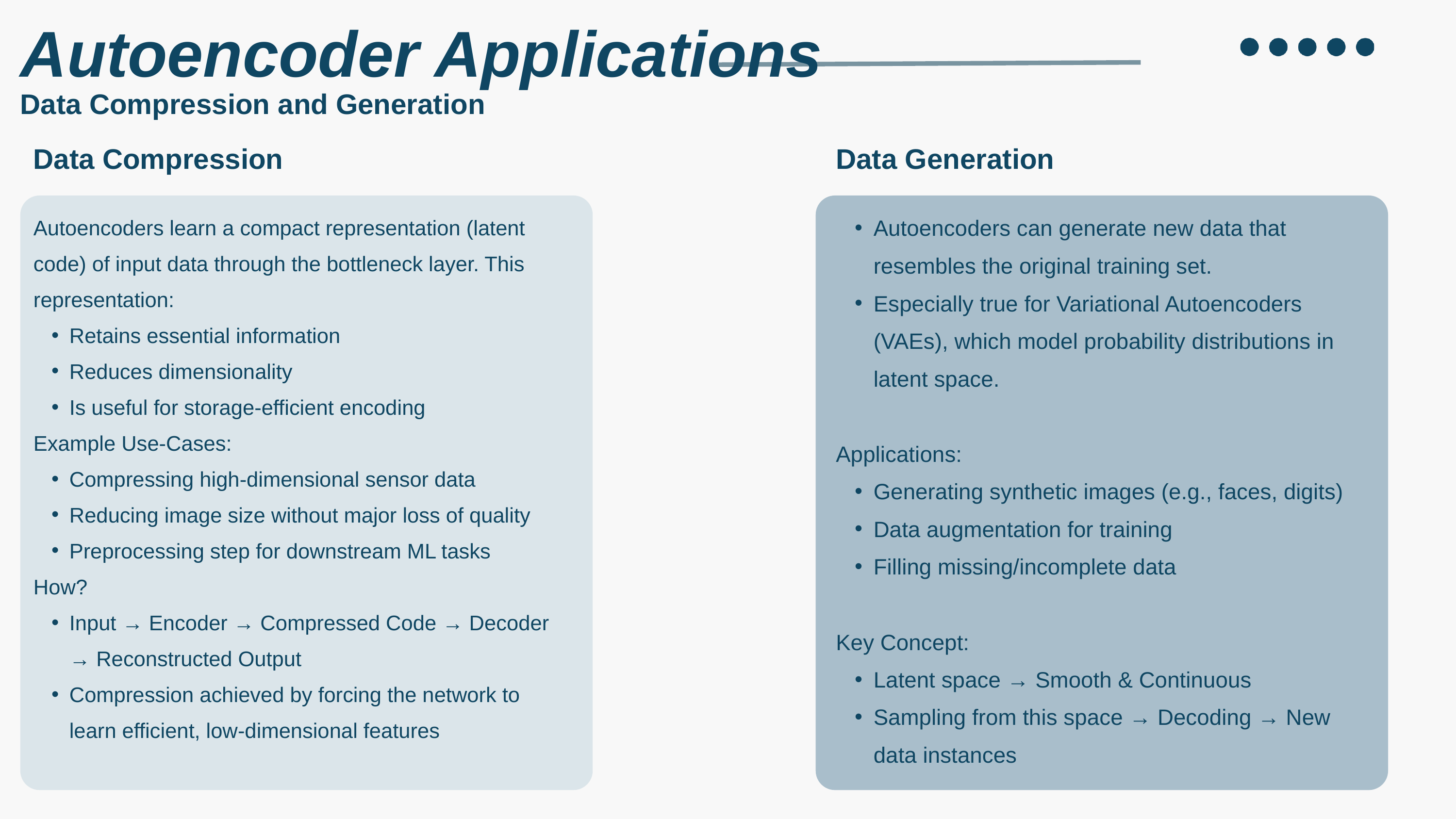

Autoencoder Applications

Data Compression and Generation
Data Compression
Data Generation

Autoencoders can generate new data that resembles the original training set.
Especially true for Variational Autoencoders (VAEs), which model probability distributions in latent space.

Applications:
Generating synthetic images (e.g., faces, digits)
Data augmentation for training
Filling missing/incomplete data

Key Concept:
Latent space → Smooth & Continuous
Sampling from this space → Decoding → New data instances
Autoencoders learn a compact representation (latent code) of input data through the bottleneck layer. This representation:
Retains essential information
Reduces dimensionality
Is useful for storage-efficient encoding
Example Use-Cases:
Compressing high-dimensional sensor data
Reducing image size without major loss of quality
Preprocessing step for downstream ML tasks
How?
Input → Encoder → Compressed Code → Decoder → Reconstructed Output
Compression achieved by forcing the network to learn efficient, low-dimensional features